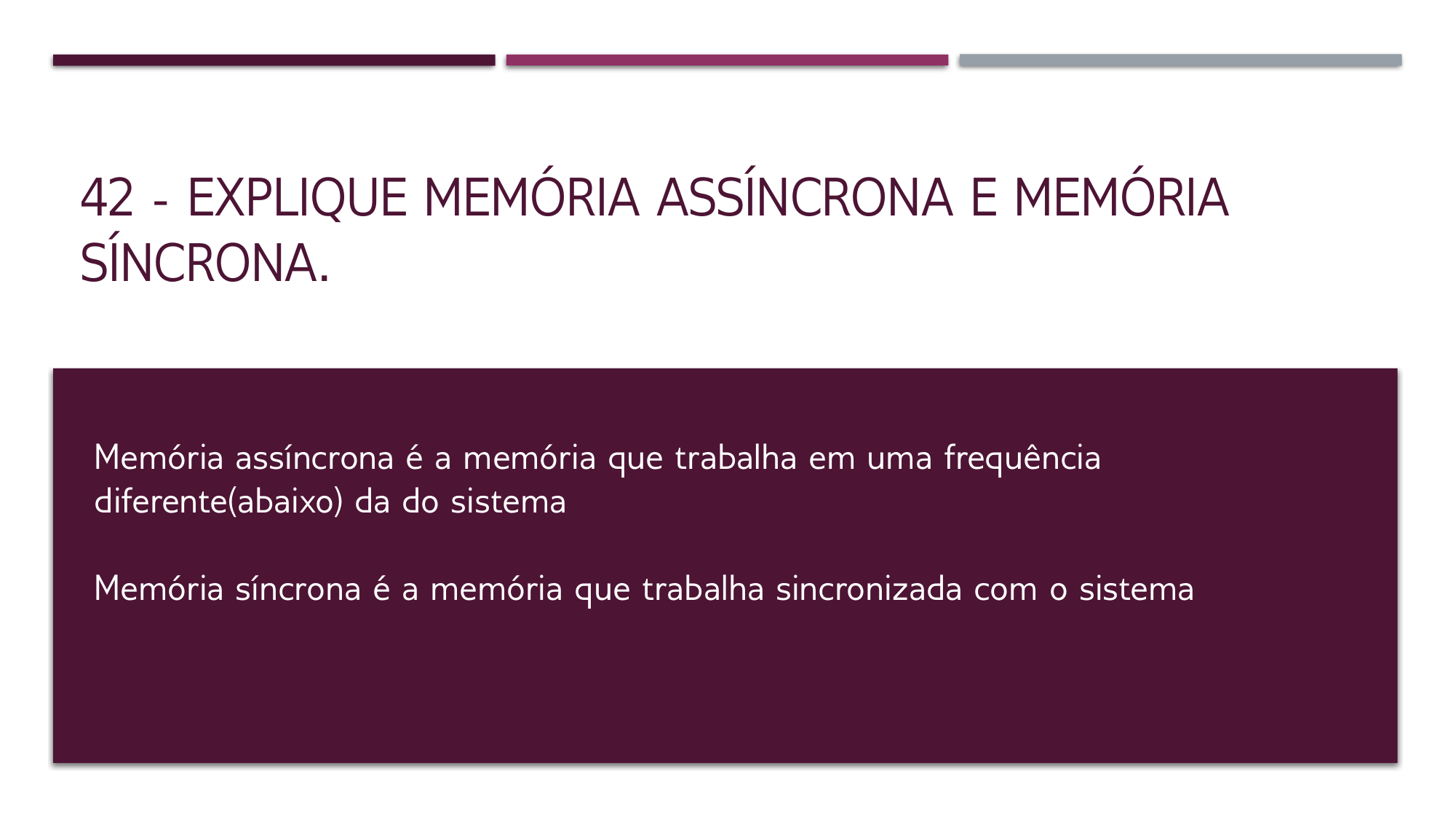

# 42 - Explique memória Assíncrona e memória Síncrona.

Memória assíncrona é a memória que trabalha em uma frequência diferente(abaixo) da do sistema

Memória síncrona é a memória que trabalha sincronizada com o sistema